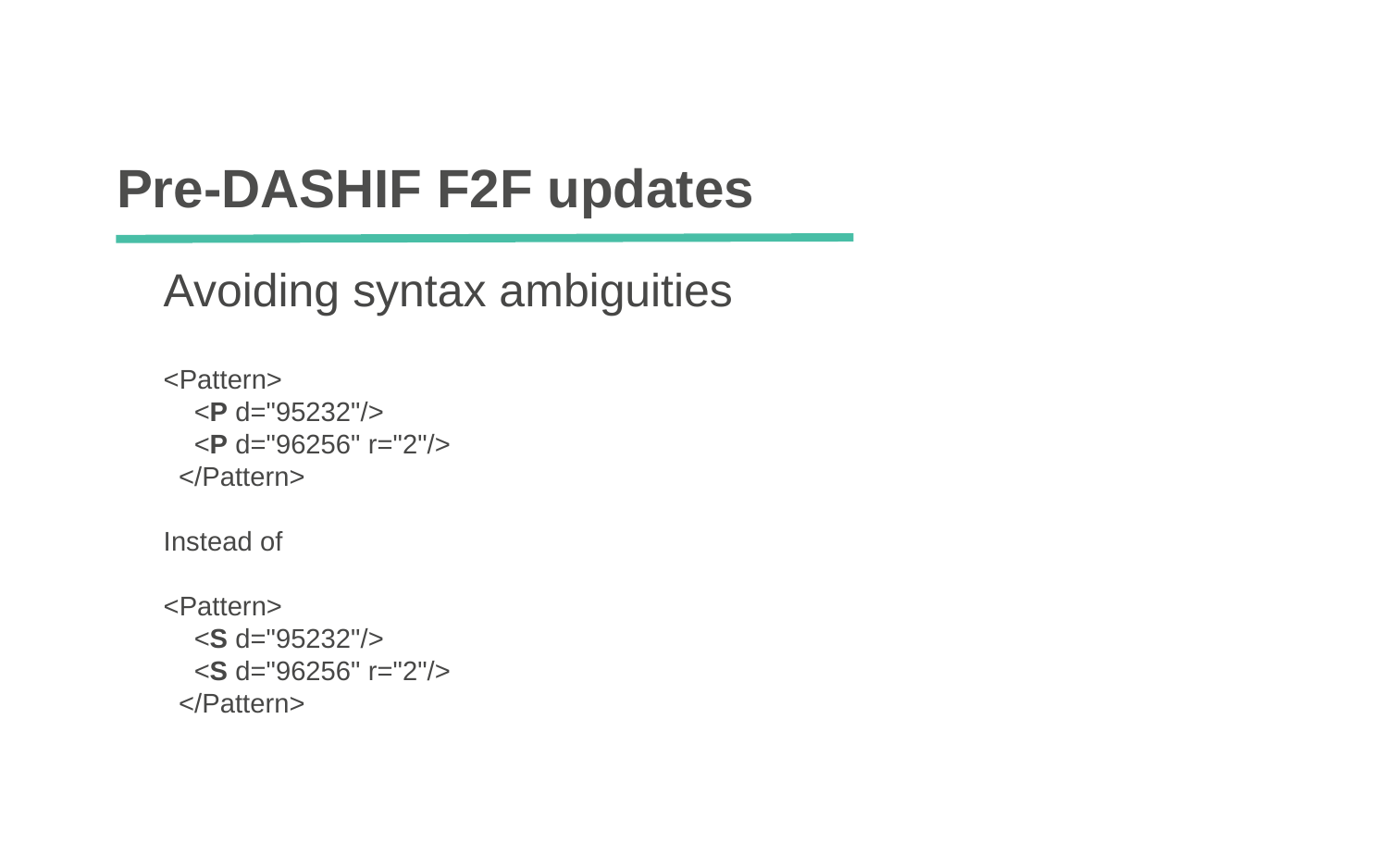

# Pre-DASHIF F2F updates
Avoiding syntax ambiguities
<Pattern>
    <P d="95232"/>
    <P d="96256" r="2"/>
  </Pattern>
Instead of

<Pattern>
    <S d="95232"/>
    <S d="96256" r="2"/>
  </Pattern>